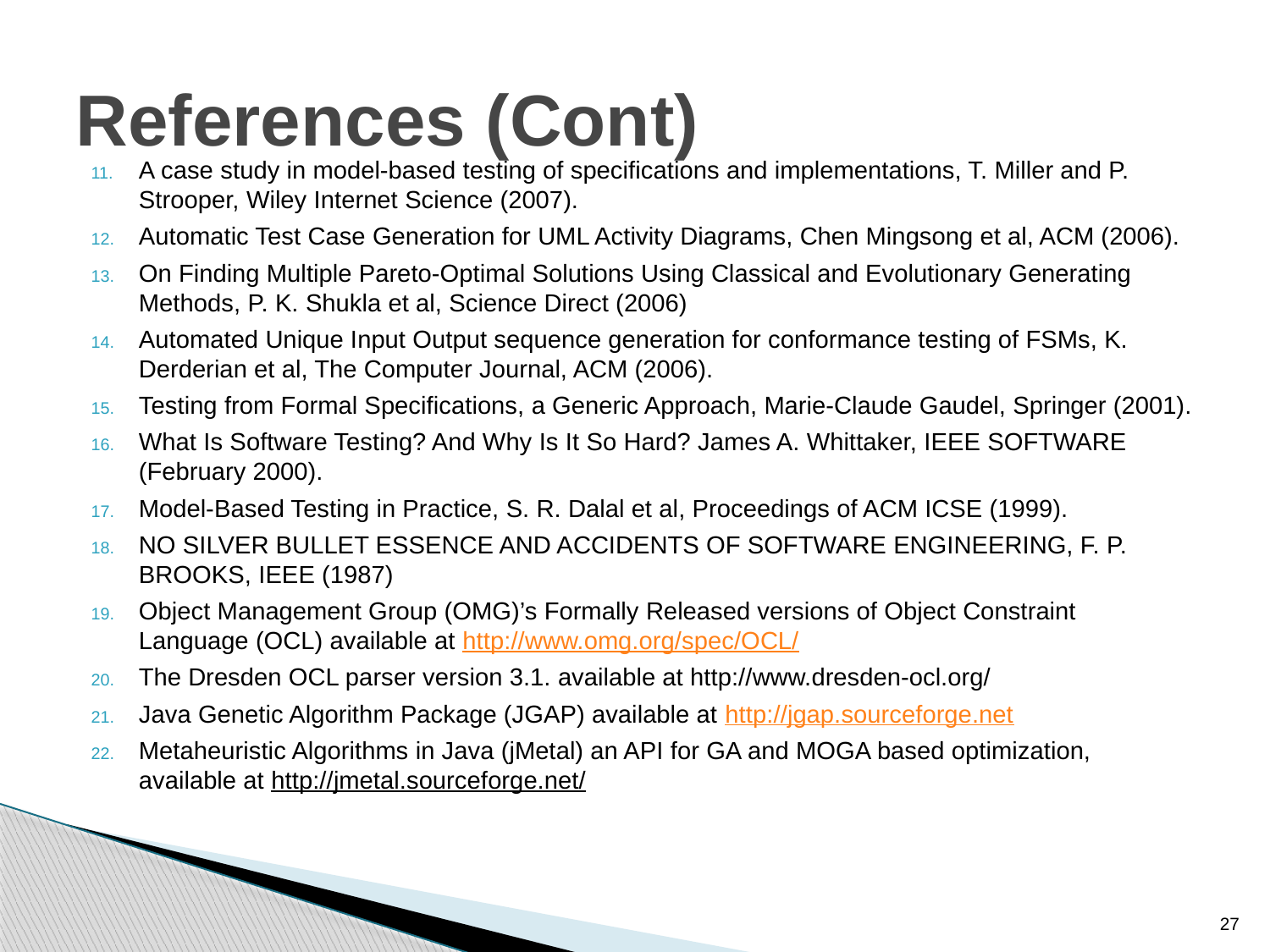

# References (Cont)
A case study in model-based testing of specifications and implementations, T. Miller and P. Strooper, Wiley Internet Science (2007).
Automatic Test Case Generation for UML Activity Diagrams, Chen Mingsong et al, ACM (2006).
On Finding Multiple Pareto-Optimal Solutions Using Classical and Evolutionary Generating Methods, P. K. Shukla et al, Science Direct (2006)
Automated Unique Input Output sequence generation for conformance testing of FSMs, K. Derderian et al, The Computer Journal, ACM (2006).
Testing from Formal Specifications, a Generic Approach, Marie-Claude Gaudel, Springer (2001).
What Is Software Testing? And Why Is It So Hard? James A. Whittaker, IEEE SOFTWARE (February 2000).
Model-Based Testing in Practice, S. R. Dalal et al, Proceedings of ACM ICSE (1999).
No Silver Bullet Essence and Accidents of Software Engineering, F. P. Brooks, IEEE (1987)
Object Management Group (OMG)’s Formally Released versions of Object Constraint Language (OCL) available at http://www.omg.org/spec/OCL/
The Dresden OCL parser version 3.1. available at http://www.dresden-ocl.org/
Java Genetic Algorithm Package (JGAP) available at http://jgap.sourceforge.net
Metaheuristic Algorithms in Java (jMetal) an API for GA and MOGA based optimization, available at http://jmetal.sourceforge.net/
27